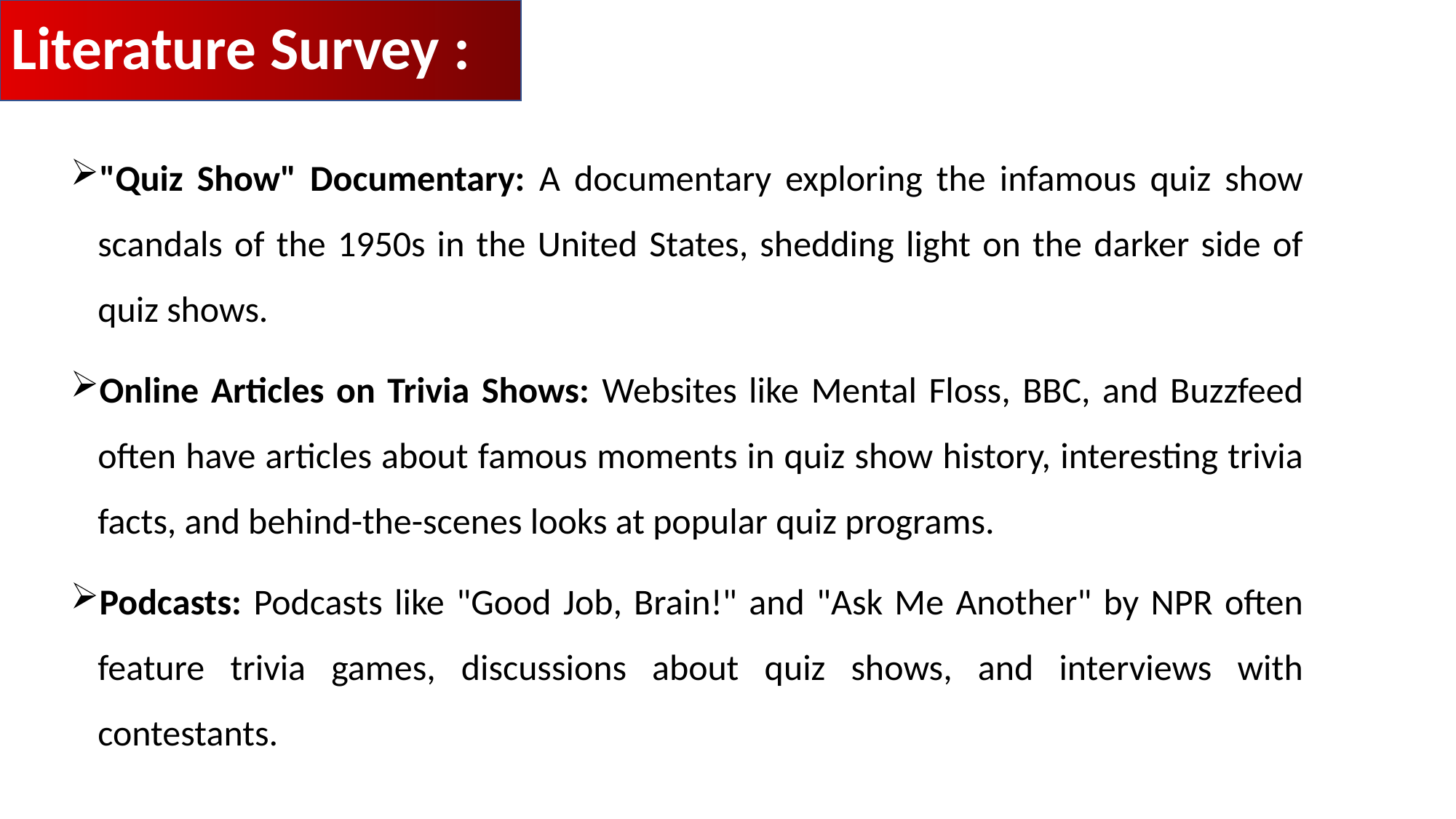

# Literature Survey :
"Quiz Show" Documentary: A documentary exploring the infamous quiz show scandals of the 1950s in the United States, shedding light on the darker side of quiz shows.
Online Articles on Trivia Shows: Websites like Mental Floss, BBC, and Buzzfeed often have articles about famous moments in quiz show history, interesting trivia facts, and behind-the-scenes looks at popular quiz programs.
Podcasts: Podcasts like "Good Job, Brain!" and "Ask Me Another" by NPR often feature trivia games, discussions about quiz shows, and interviews with contestants.